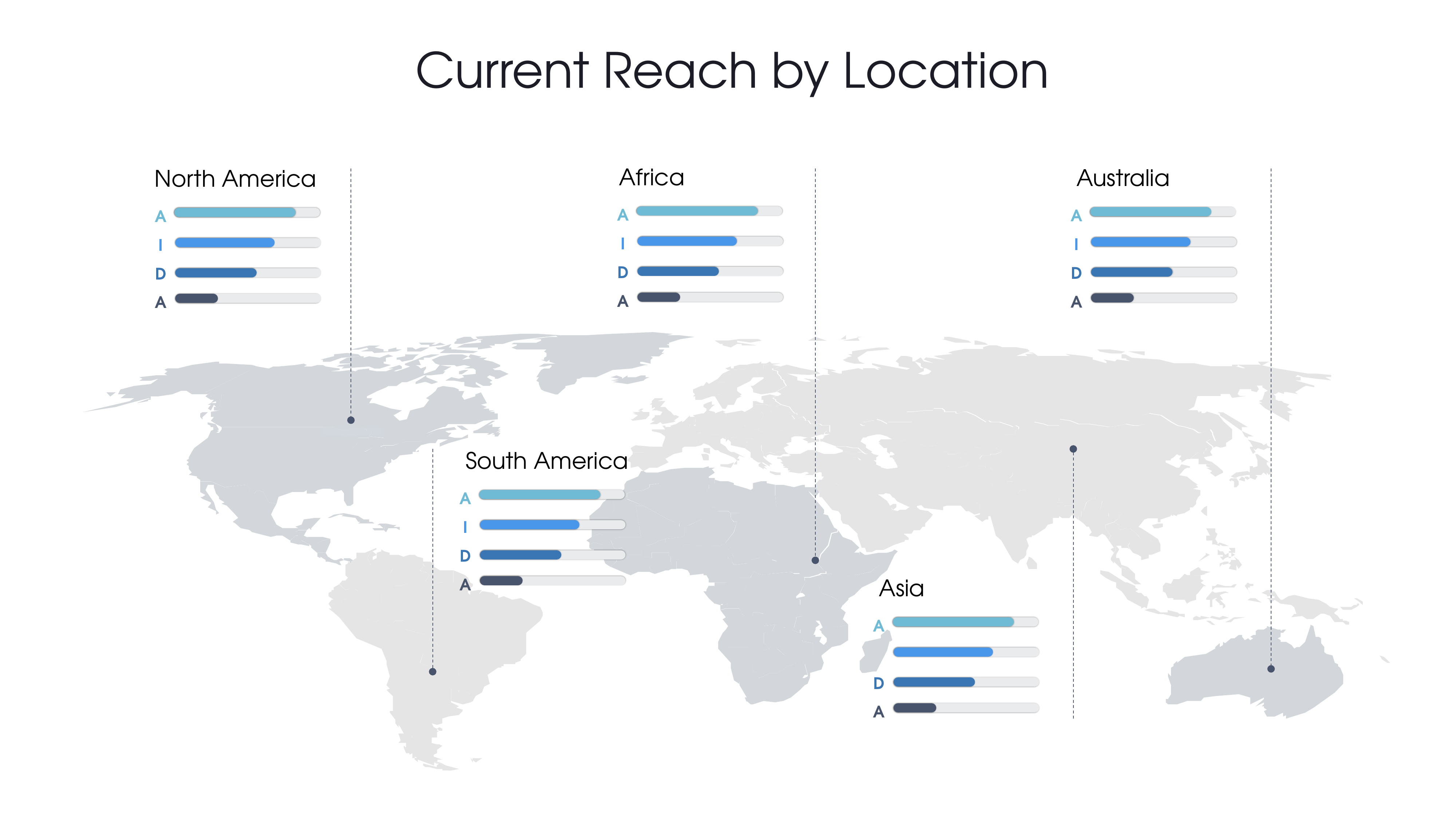

Current Reach by Location
Africa
Australia
North America

A
I
D
A
A
I
D
A
A
I
D
A

South America
Asia

A
I
D
A

A
I
D
A